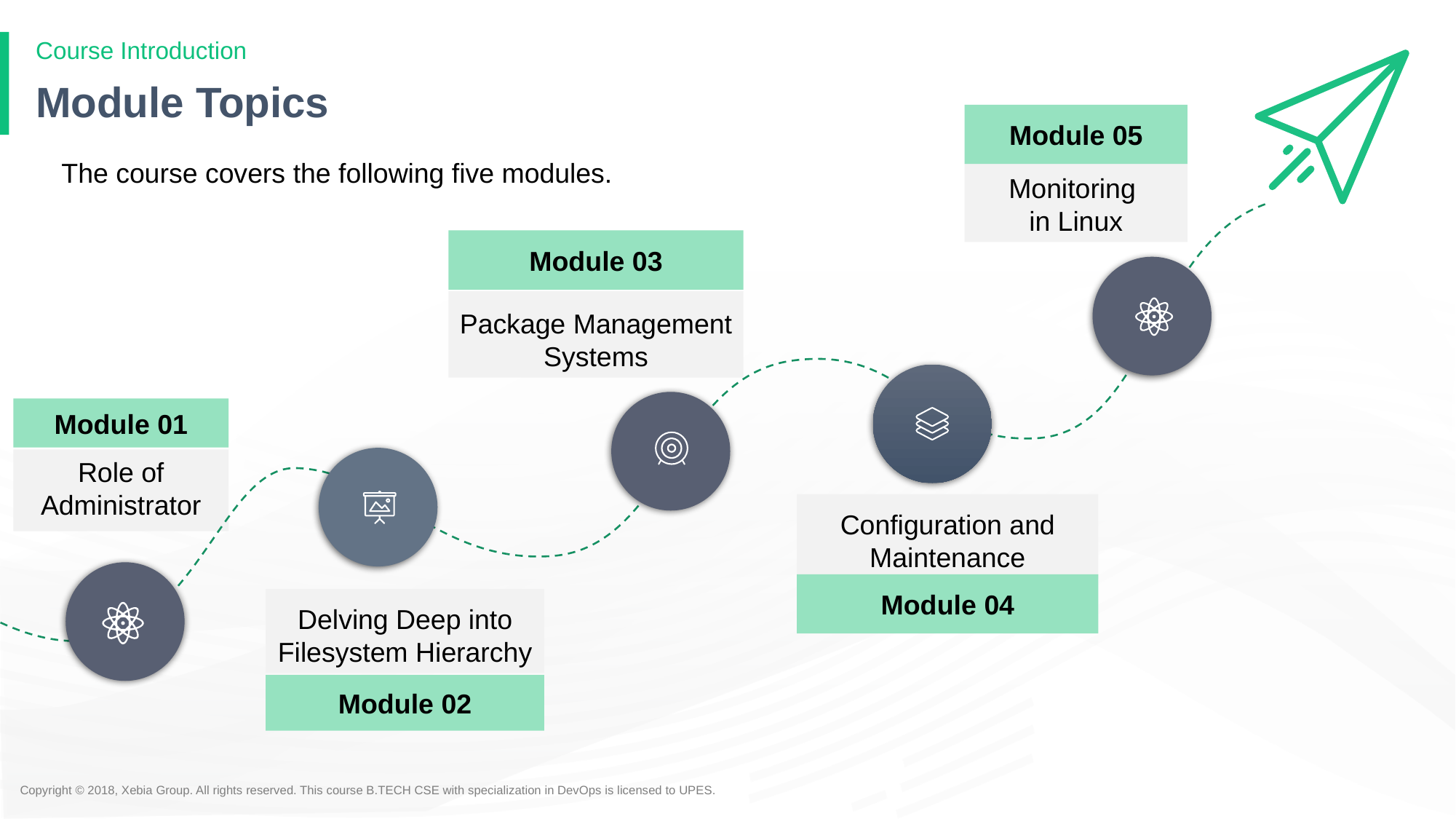

# Module Topics
Module 05
Monitoring
in Linux
The course covers the following five modules.

Module 03
Package Management Systems

Module 01
Role of Administrator

Configuration and Maintenance
Module 04

Delving Deep into Filesystem Hierarchy
Module 02